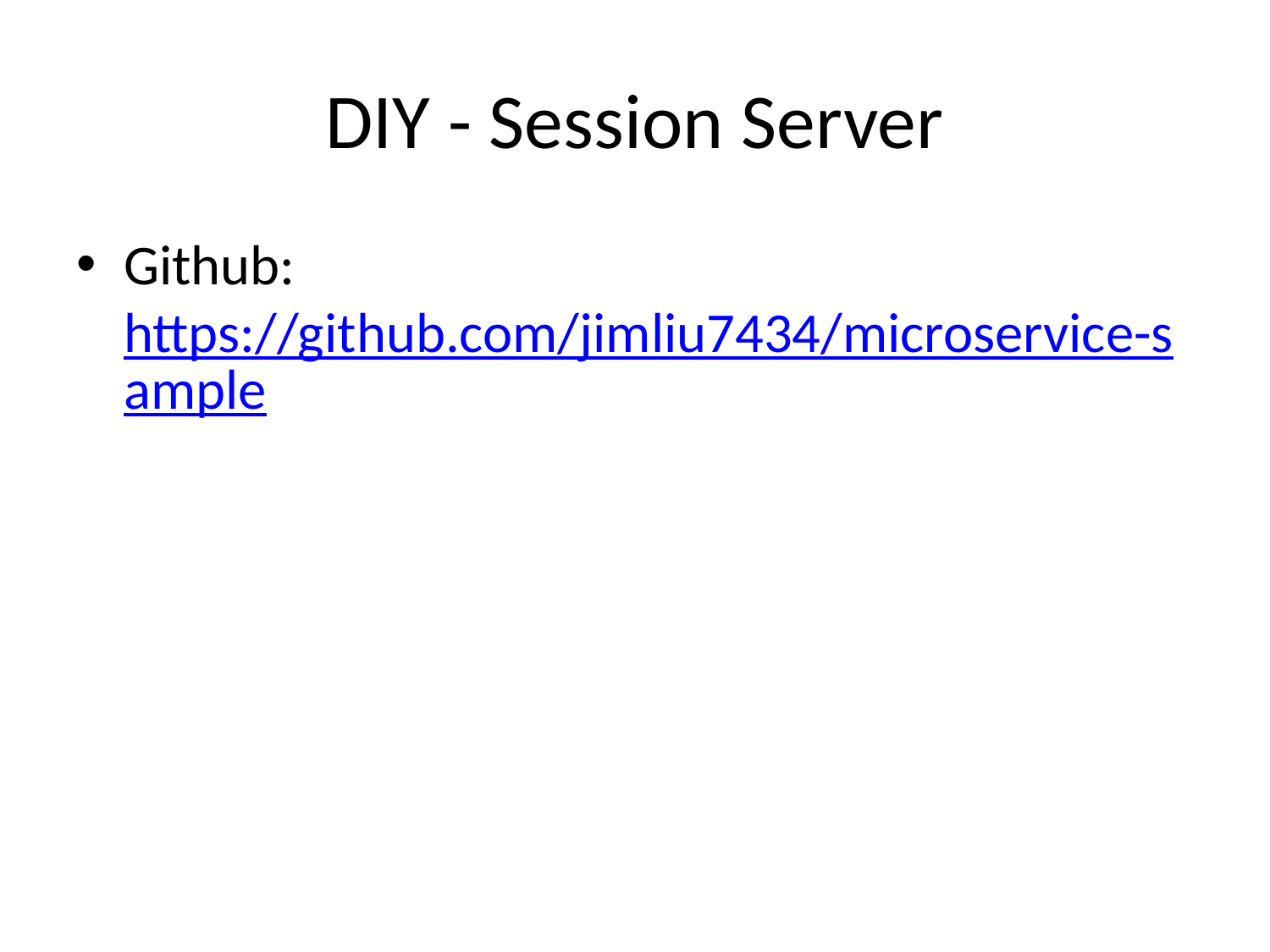

# DIY - Session Server
Github: https://github.com/jimliu7434/microservice-sample